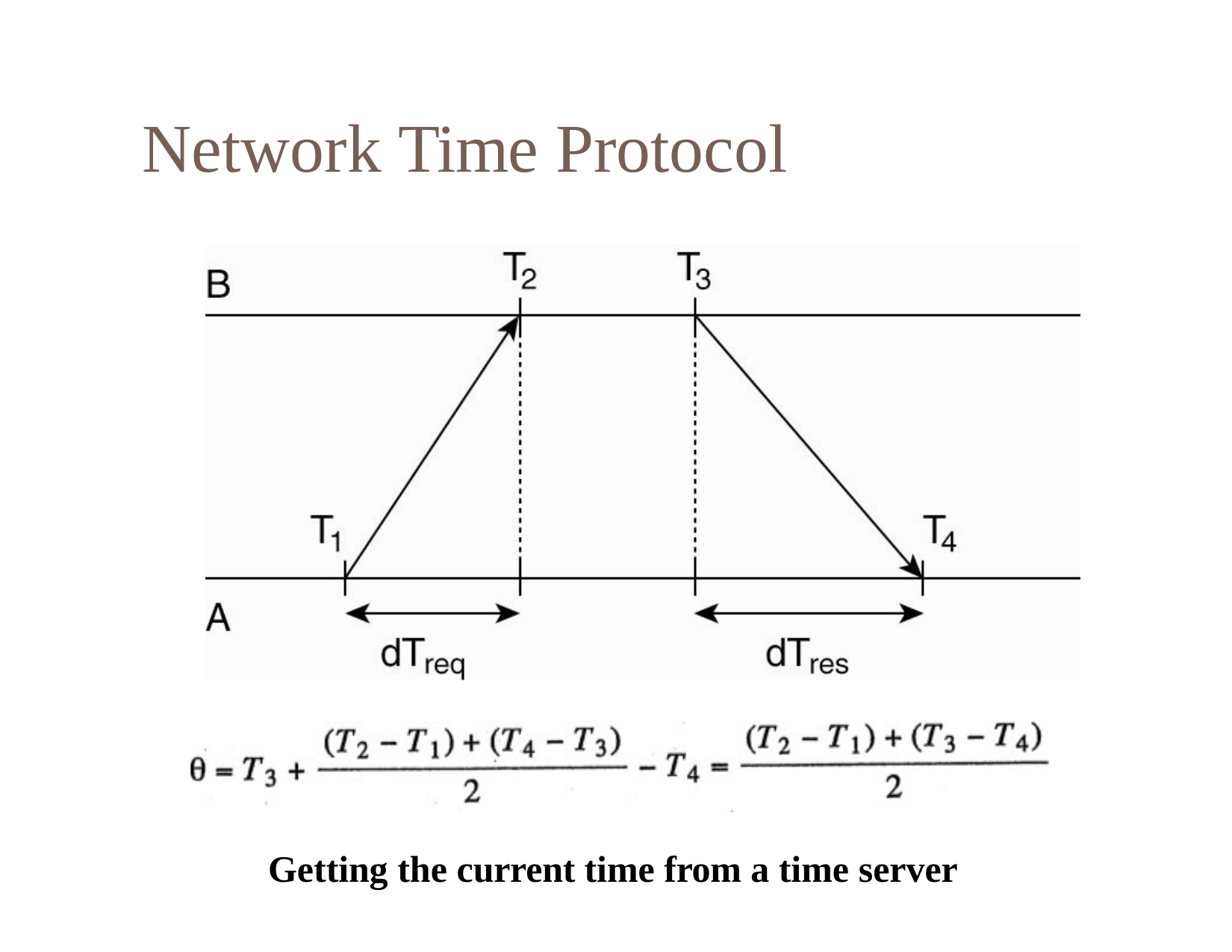

# Network Time Protocol

Getting the current time from a time server